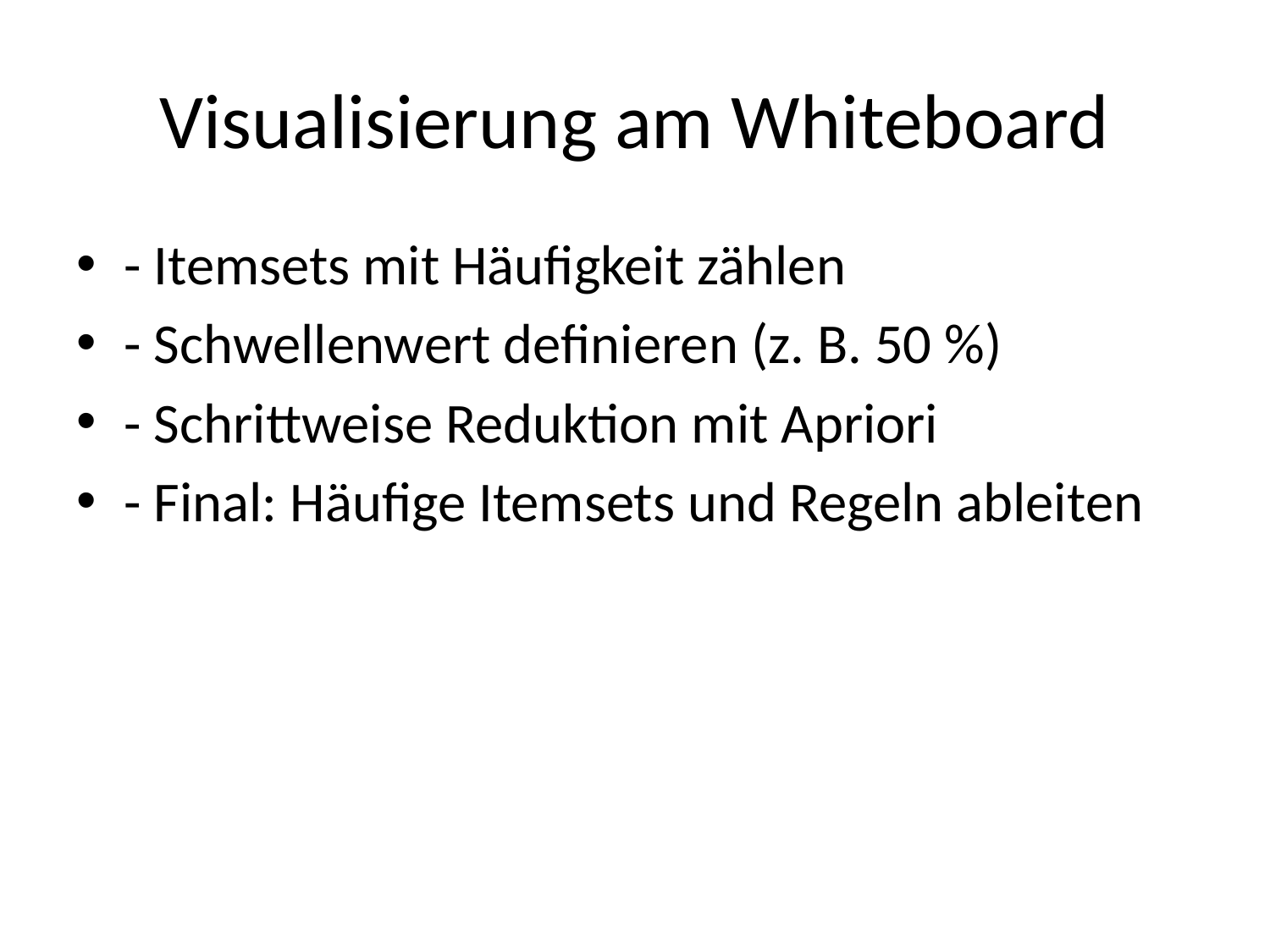

# Visualisierung am Whiteboard
- Itemsets mit Häufigkeit zählen
- Schwellenwert definieren (z. B. 50 %)
- Schrittweise Reduktion mit Apriori
- Final: Häufige Itemsets und Regeln ableiten